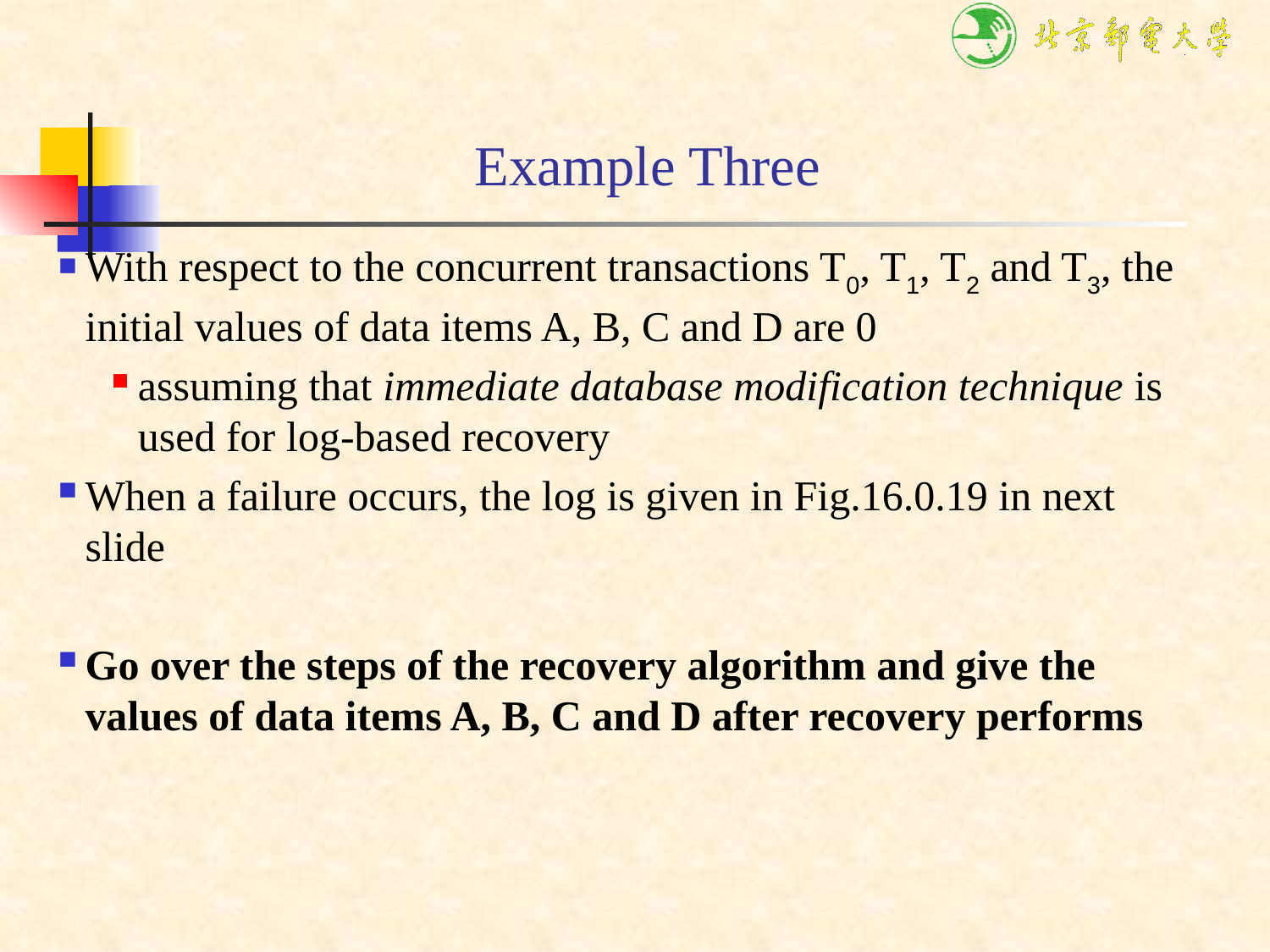

# Example Three
With respect to the concurrent transactions T0, T1, T2 and T3, the initial values of data items A, B, C and D are 0
assuming that immediate database modification technique is used for log-based recovery
When a failure occurs, the log is given in Fig.16.0.19 in next slide

Go over the steps of the recovery algorithm and give the values of data items A, B, C and D after recovery performs
76